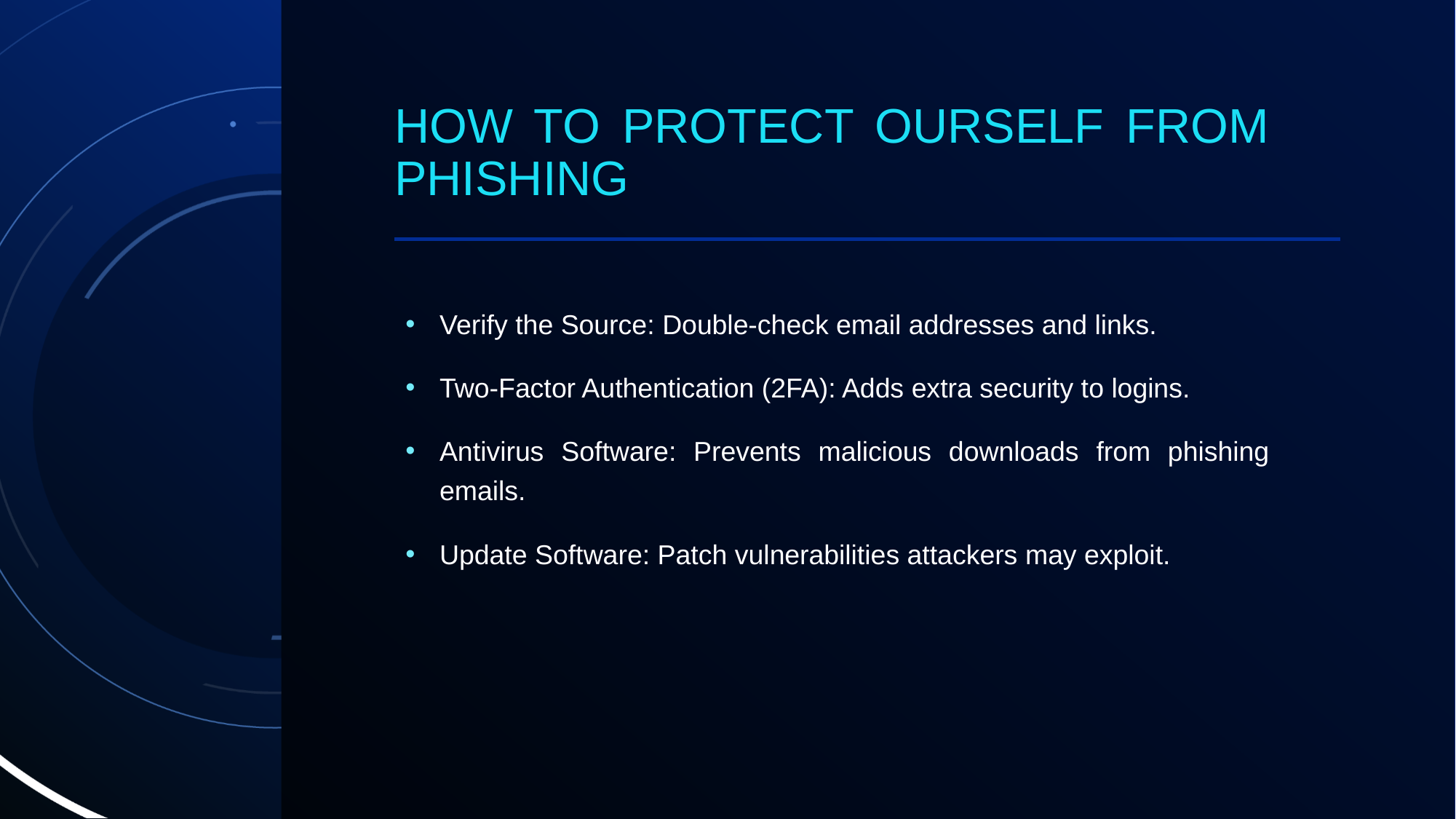

# How to Protect ourself from Phishing
Verify the Source: Double-check email addresses and links.
Two-Factor Authentication (2FA): Adds extra security to logins.
Antivirus Software: Prevents malicious downloads from phishing emails.
Update Software: Patch vulnerabilities attackers may exploit.